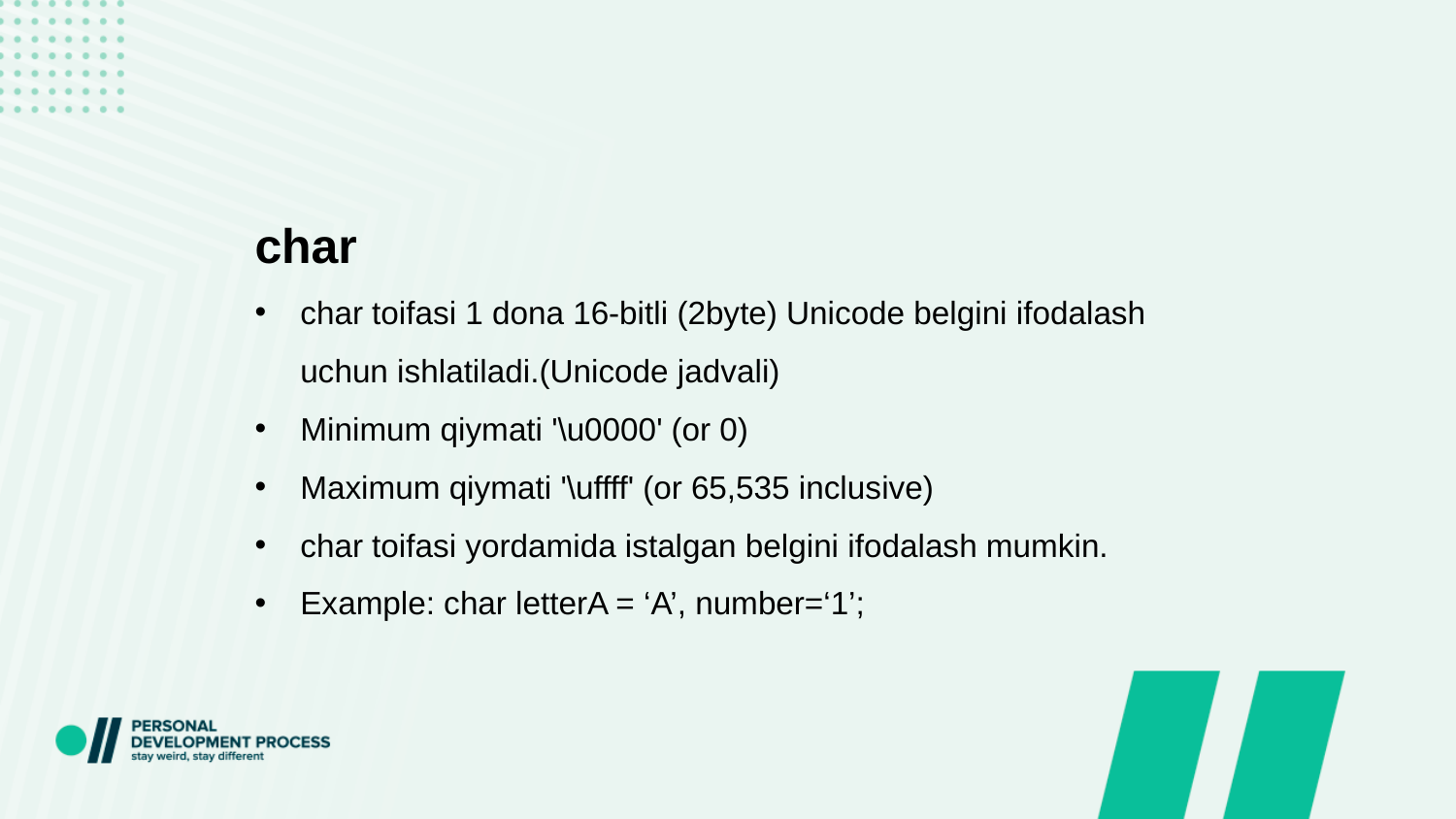

char
char toifasi 1 dona 16-bitli (2byte) Unicode belgini ifodalash uchun ishlatiladi.(Unicode jadvali)
Minimum qiymati '\u0000' (or 0)
Maximum qiymati '\uffff' (or 65,535 inclusive)
char toifasi yordamida istalgan belgini ifodalash mumkin.
Example: char letterA = ‘A’, number=‘1’;